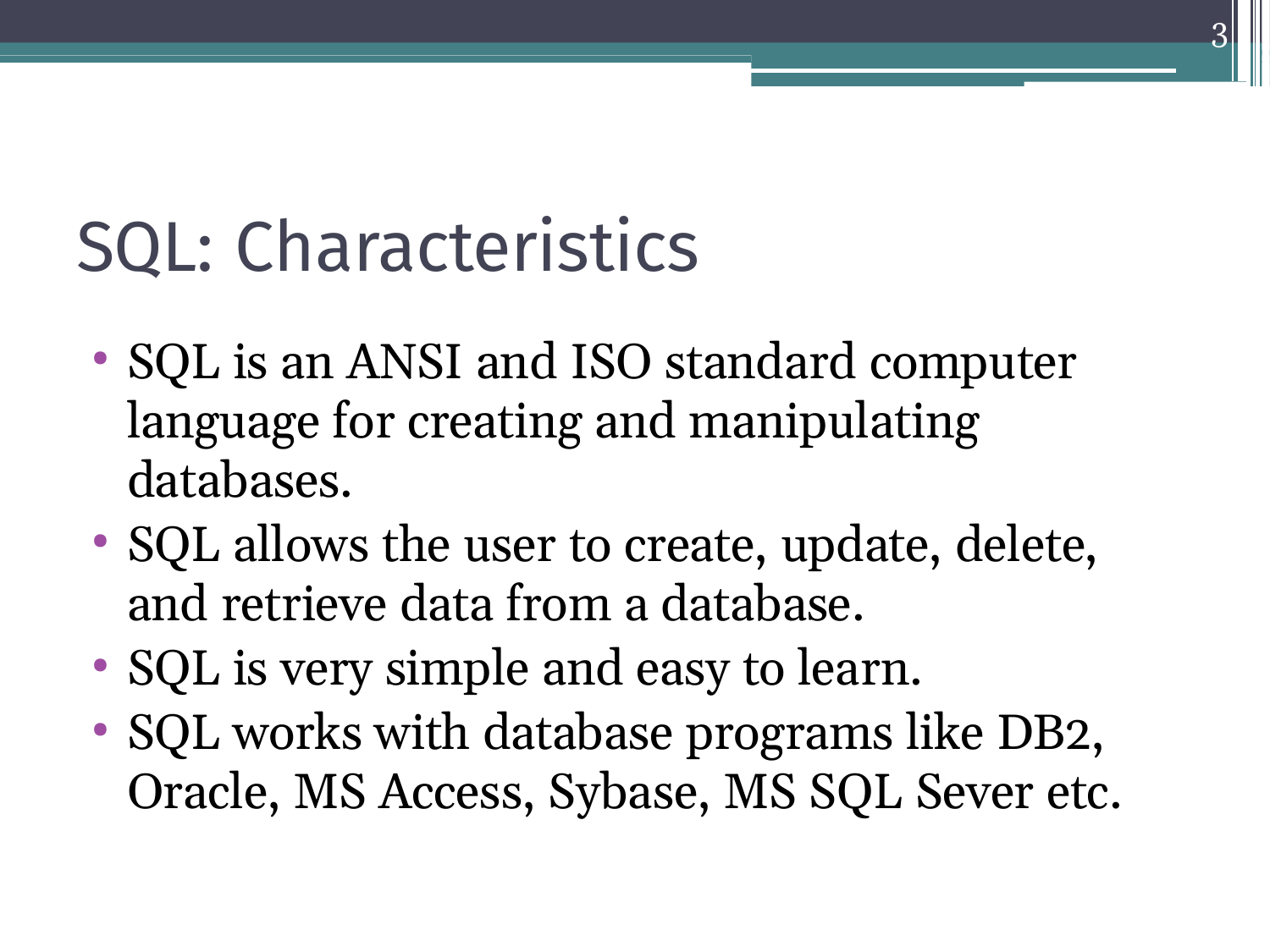

3
SQL: Characteristics
SQL is an ANSI and ISO standard computer language for creating and manipulating databases.
SQL allows the user to create, update, delete, and retrieve data from a database.
SQL is very simple and easy to learn.
SQL works with database programs like DB2, Oracle, MS Access, Sybase, MS SQL Sever etc.